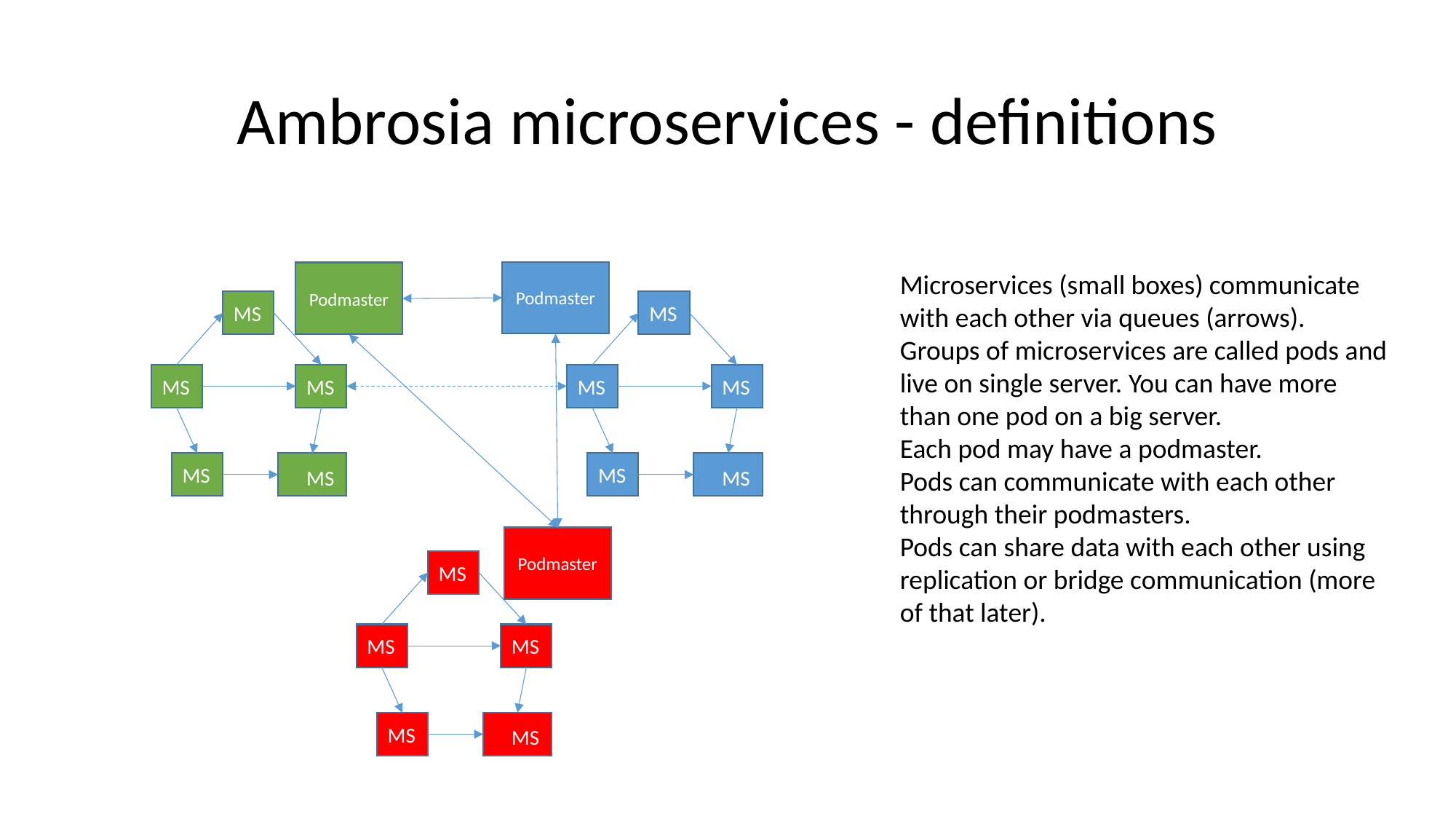

# Ambrosia microservices - definitions
Podmaster
Microservices (small boxes) communicate with each other via queues (arrows).
Groups of microservices are called pods and live on single server. You can have more than one pod on a big server.
Each pod may have a podmaster.
Pods can communicate with each other through their podmasters.
Pods can share data with each other using replication or bridge communication (more of that later).
Podmaster

MS

MS

MS

MS
MS

MS

MS
MS

MS

MS

MS

MS

MS

MS

Podmaster

MS

MS
MS

MS

MS

MS

MS